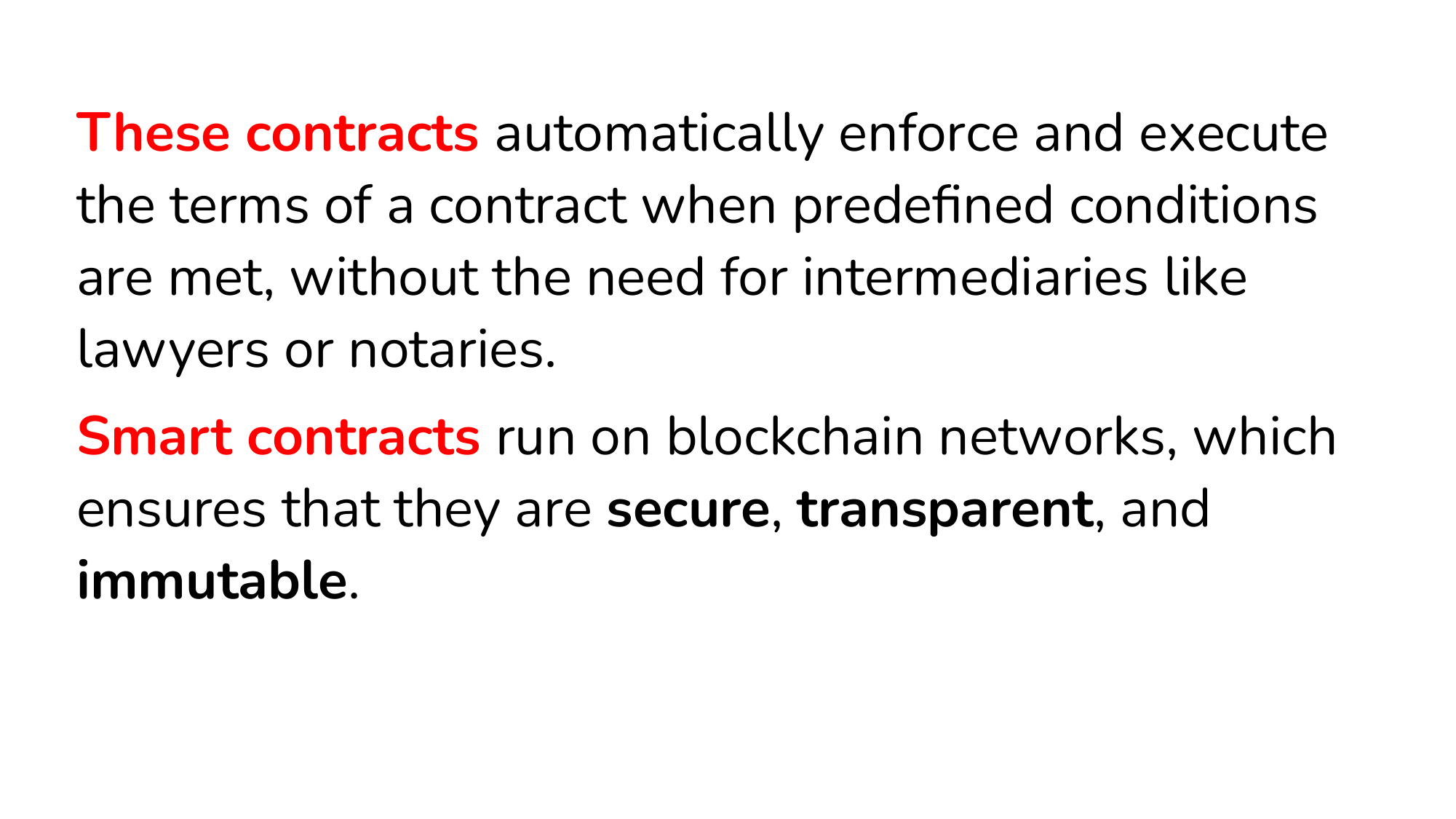

These contracts automatically enforce and execute the terms of a contract when predefined conditions are met, without the need for intermediaries like lawyers or notaries.
Smart contracts run on blockchain networks, which ensures that they are secure, transparent, and immutable.